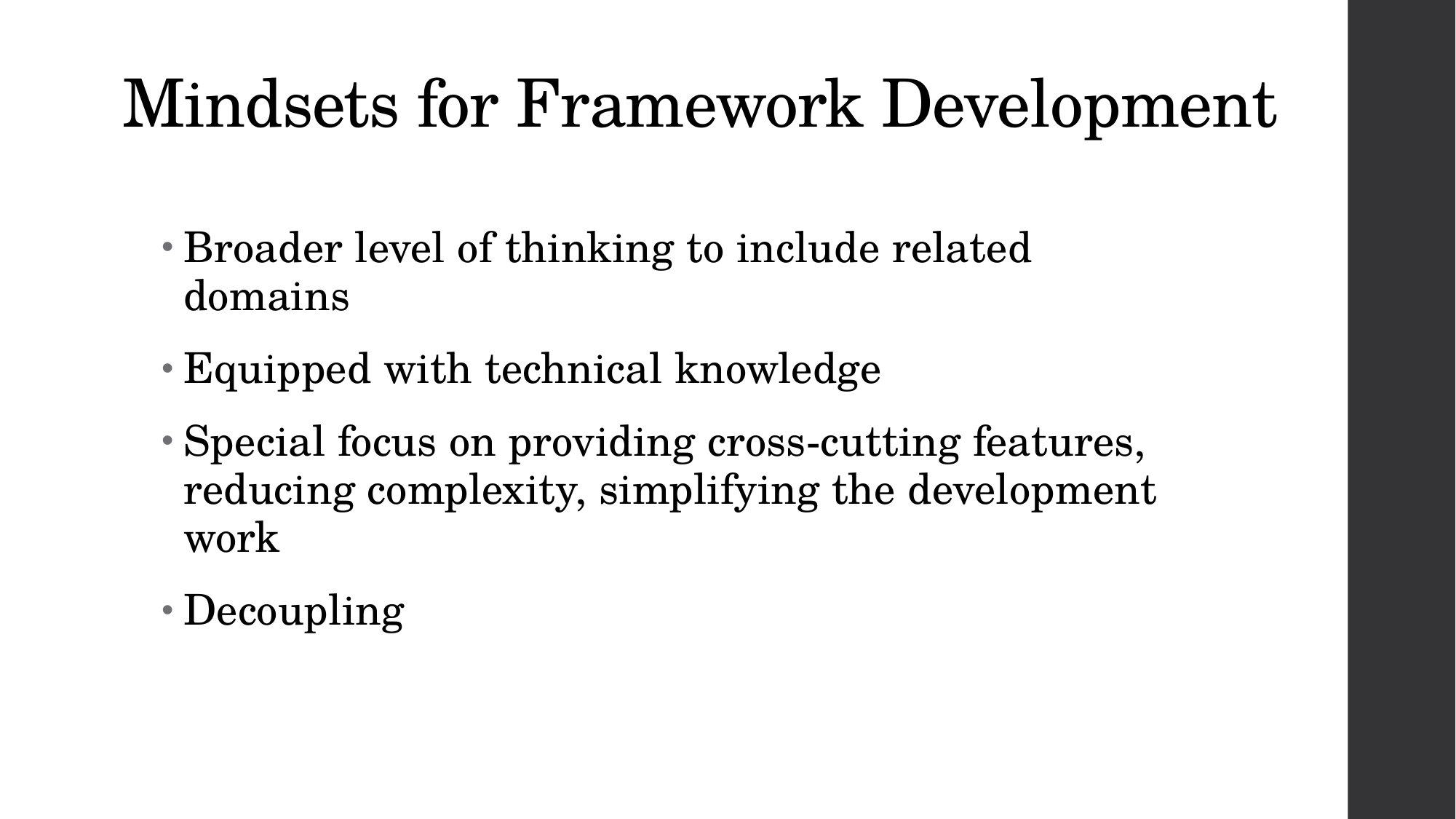

# Mindsets for Framework Development
Broader level of thinking to include related domains
Equipped with technical knowledge
Special focus on providing cross-cutting features, reducing complexity, simplifying the development work
Decoupling